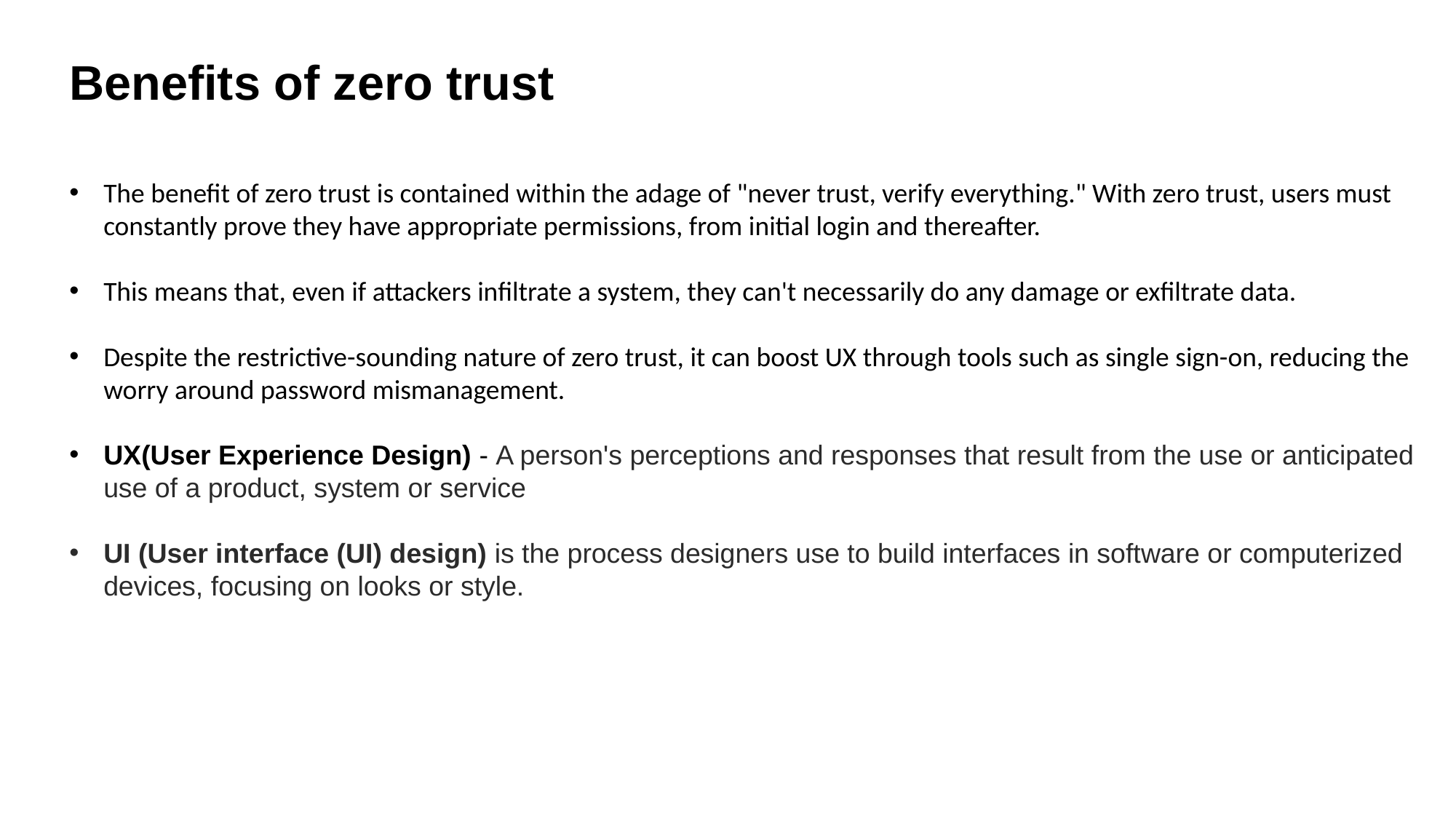

Benefits of zero trust

The benefit of zero trust is contained within the adage of "never trust, verify everything." With zero trust, users must constantly prove they have appropriate permissions, from initial login and thereafter.

This means that, even if attackers infiltrate a system, they can't necessarily do any damage or exfiltrate data.

Despite the restrictive-sounding nature of zero trust, it can boost UX through tools such as single sign-on, reducing the worry around password mismanagement.

UX(User Experience Design) - A person's perceptions and responses that result from the use or anticipated use of a product, system or service

UI (User interface (UI) design) is the process designers use to build interfaces in software or computerized devices, focusing on looks or style.